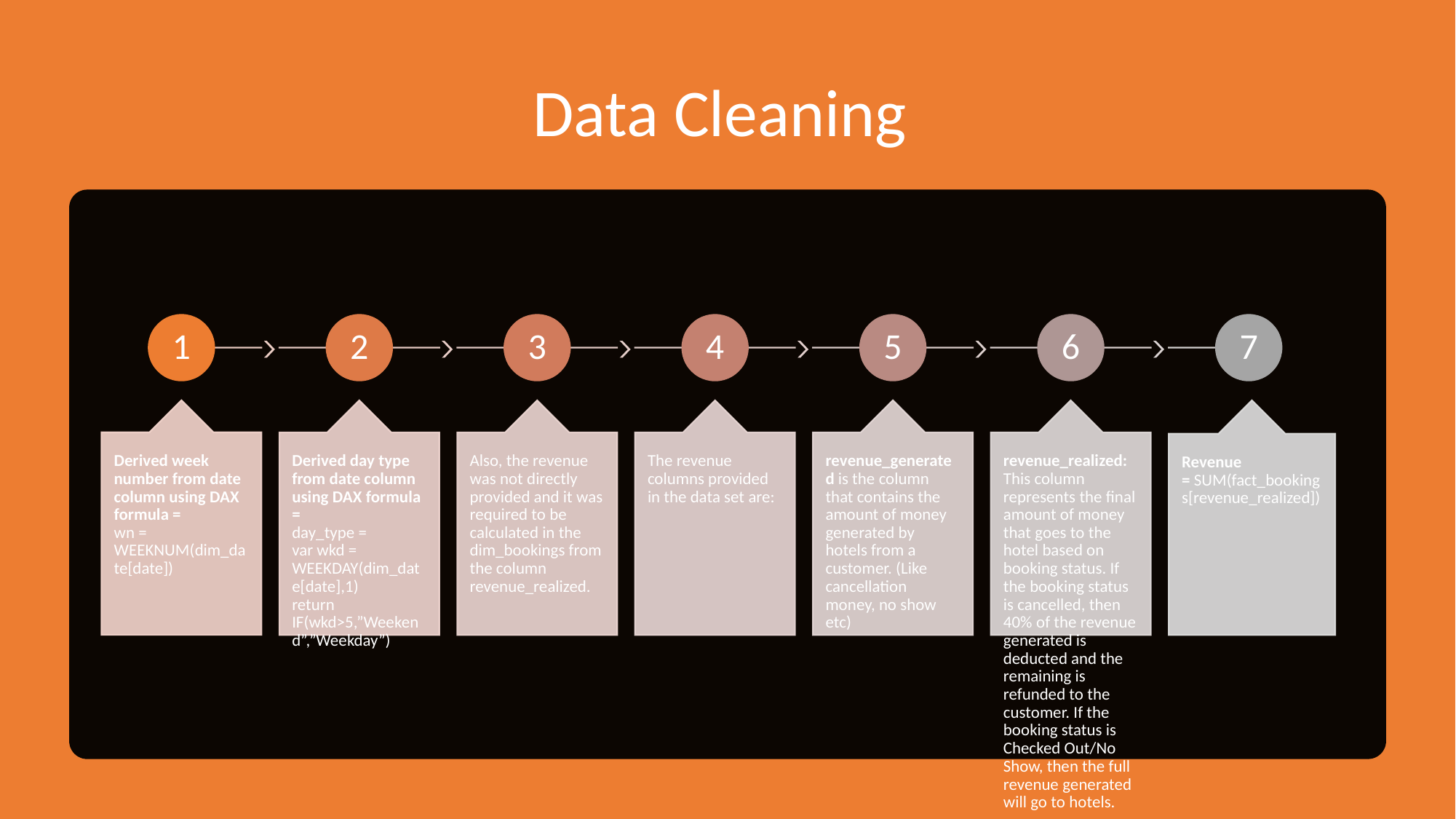

# Data Cleaning

1
Derived week number from date column using DAX formula =
wn = WEEKNUM(dim_date[date])
2
Derived day type from date column using DAX formula =
day_type =
var wkd = WEEKDAY(dim_date[date],1)
return
IF(wkd>5,”Weekend”,”Weekday”)
3
Also, the revenue was not directly provided and it was required to be calculated in the dim_bookings from the column revenue_realized.
4
The revenue columns provided in the data set are:
5
revenue_generated is the column that contains the amount of money generated by hotels from a customer. (Like cancellation money, no show etc)
6
revenue_realized: This column represents the final amount of money that goes to the hotel based on booking status. If the booking status is cancelled, then 40% of the revenue generated is deducted and the remaining is refunded to the customer. If the booking status is Checked Out/No Show, then the full revenue generated will go to hotels.
7
Revenue = SUM(fact_bookings[revenue_realized])